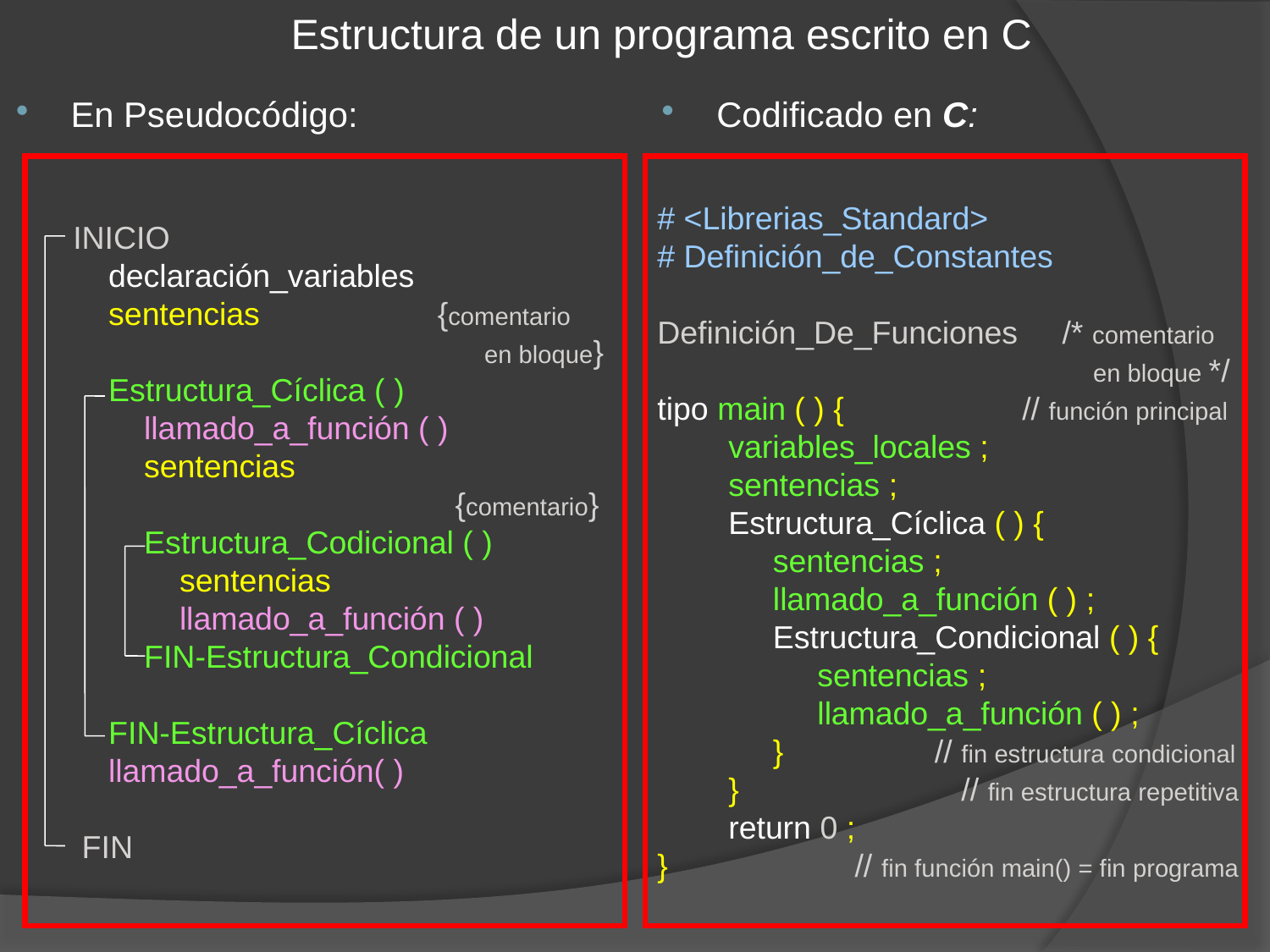

# Estructura de un programa escrito en C
En Pseudocódigo:
Codificado en C:
    INICIO
        declaración_variables
        sentencias                    {comentario
                                                                en bloque}
        Estructura_Cíclica ( )
            llamado_a_función ( )
            sentencias
                                               {comentario}
            Estructura_Codicional ( )
                sentencias
                llamado_a_función ( )
            FIN-Estructura_Condicional

        FIN-Estructura_Cíclica
        llamado_a_función( )

     FIN
# <Librerias_Standard>
# Definición_de_Constantes

Definición_De_Funciones     /* comentario
                                                 en bloque */
tipo main ( ) {                    // función principal
        variables_locales ;
        sentencias ;
        Estructura_Cíclica ( ) {
             sentencias ;
             llamado_a_función ( ) ;
             Estructura_Condicional ( ) {
                  sentencias ;
                  llamado_a_función ( ) ;
             }                 // fin estructura condicional
        }                         // fin estructura repetitiva
        return 0 ;
}                     // fin función main() = fin programa